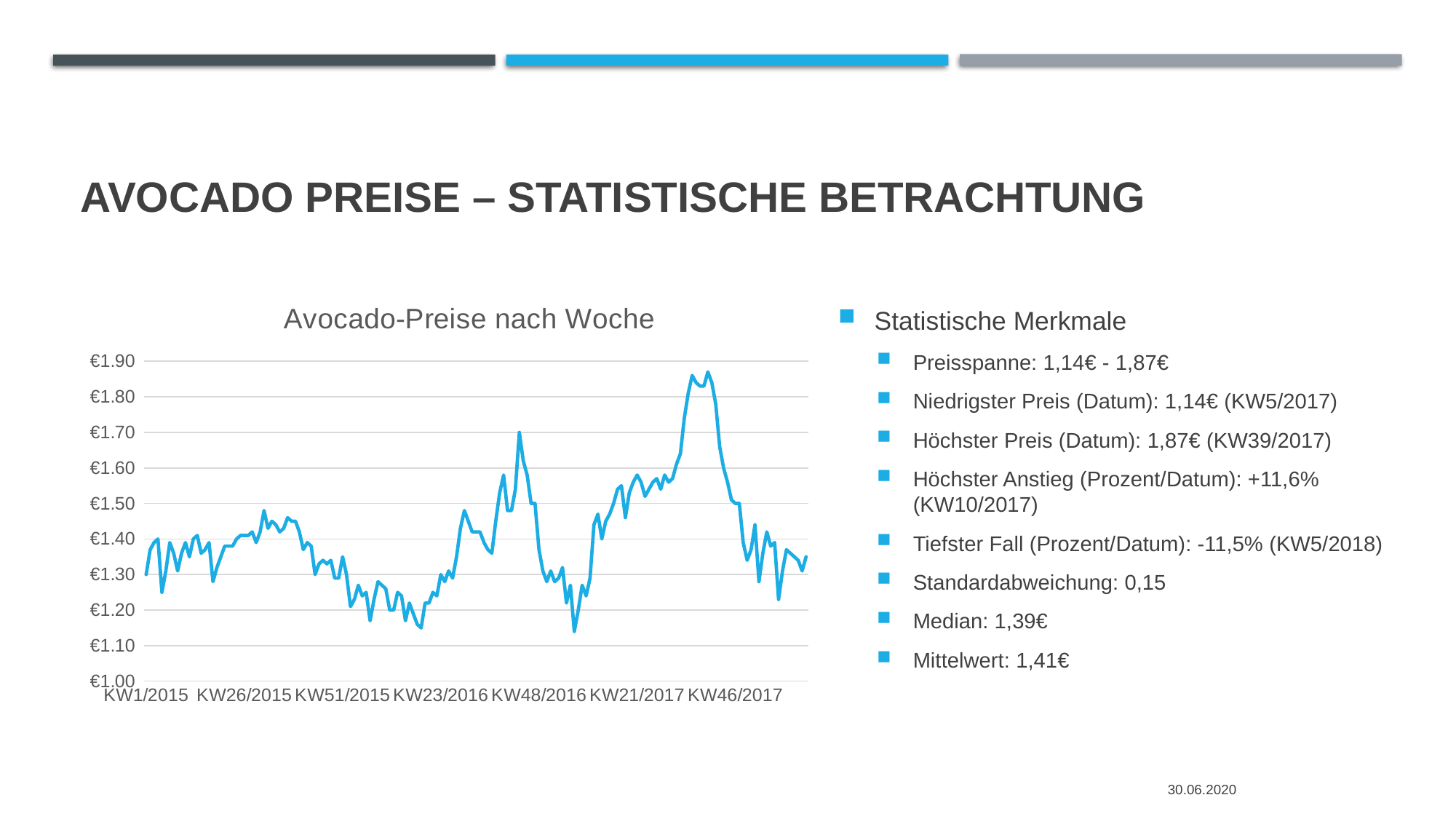

# AVOCADO PREISE – Statistische Betrachtung

[unsupported chart]

Statistische Merkmale
Preisspanne: 1,14€ - 1,87€
Niedrigster Preis (Datum): 1,14€ (KW5/2017)
Höchster Preis (Datum): 1,87€ (KW39/2017)
Höchster Anstieg (Prozent/Datum): +11,6% (KW10/2017)
Tiefster Fall (Prozent/Datum): -11,5% (KW5/2018)
Standardabweichung: 0,15
Median: 1,39€
Mittelwert: 1,41€
30.06.2020